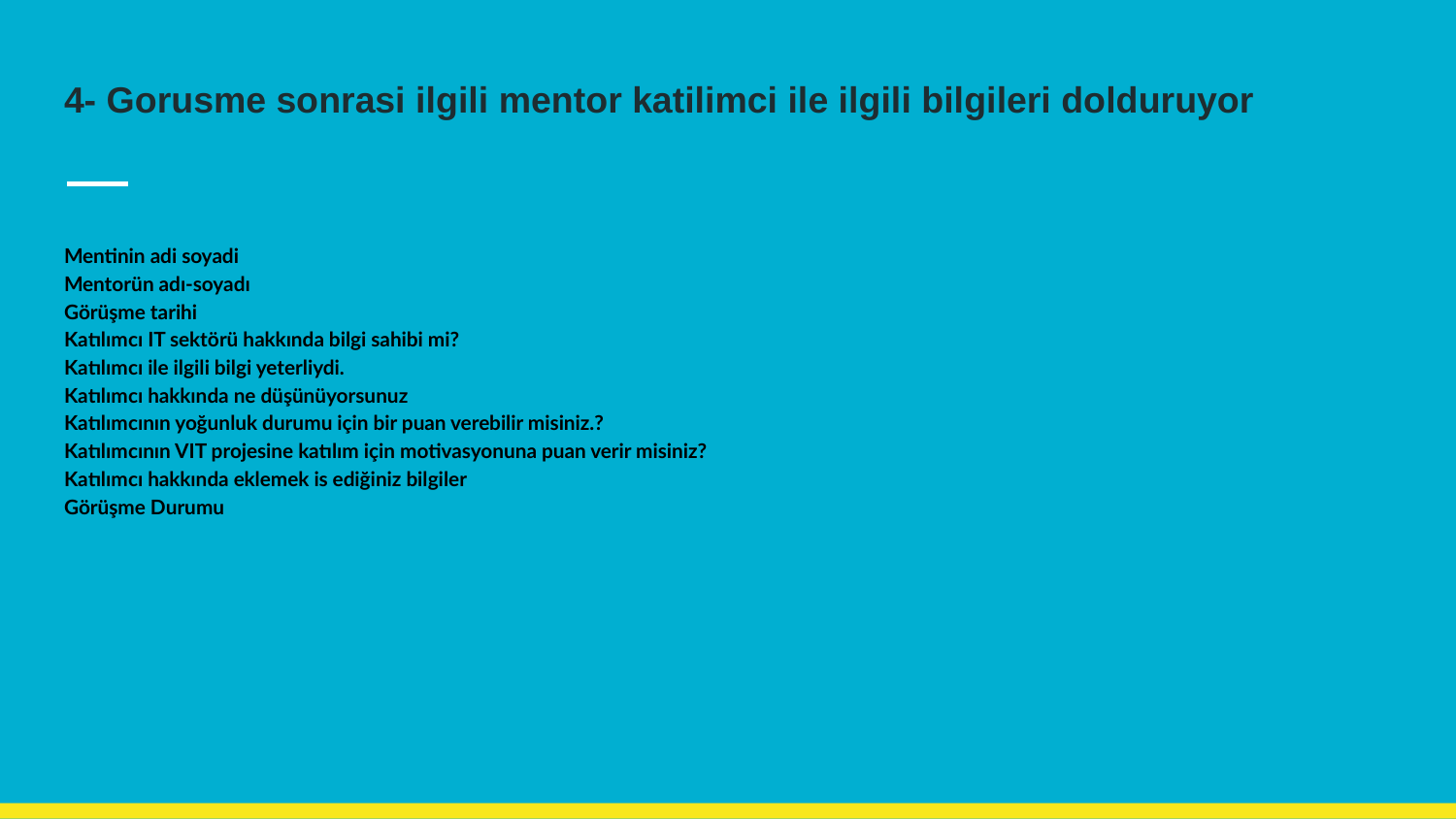

# 4- Gorusme sonrasi ilgili mentor katilimci ile ilgili bilgileri dolduruyor
Mentinin adi soyadi
Mentorün adı-soyadı
Görüşme tarihi
Katılımcı IT sektörü hakkında bilgi sahibi mi?
Katılımcı ile ilgili bilgi yeterliydi.
Katılımcı hakkında ne düşünüyorsunuz
Katılımcının yoğunluk durumu için bir puan verebilir misiniz.?
Katılımcının VIT projesine katılım için motivasyonuna puan verir misiniz?
Katılımcı hakkında eklemek is ediğiniz bilgiler
Görüşme Durumu